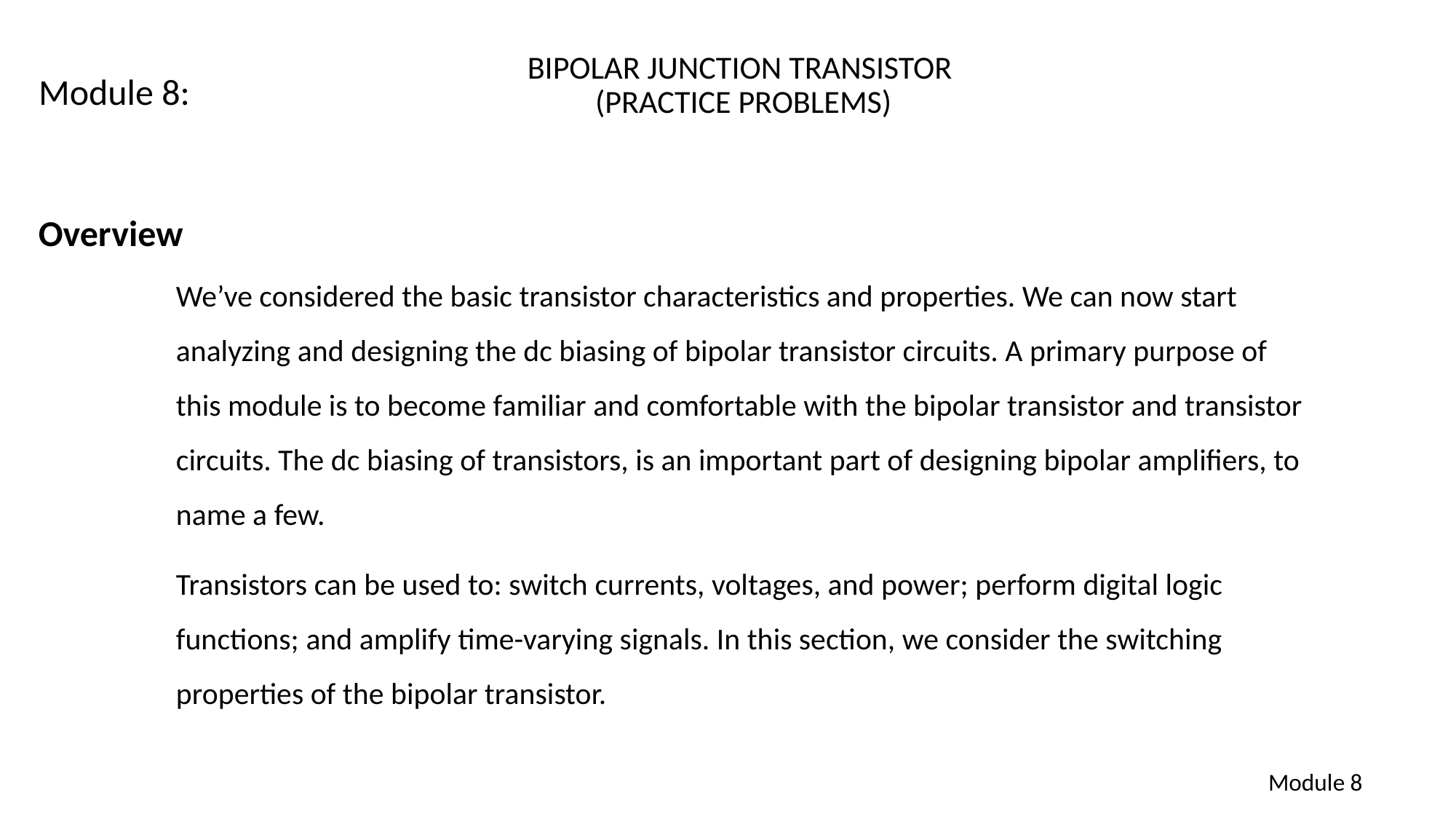

# Module 8:
BIPOLAR JUNCTION TRANSISTOR
(PRACTICE PROBLEMS)
Overview
We’ve considered the basic transistor characteristics and properties. We can now start analyzing and designing the dc biasing of bipolar transistor circuits. A primary purpose of this module is to become familiar and comfortable with the bipolar transistor and transistor circuits. The dc biasing of transistors, is an important part of designing bipolar amplifiers, to name a few.
Transistors can be used to: switch currents, voltages, and power; perform digital logic functions; and amplify time-varying signals. In this section, we consider the switching properties of the bipolar transistor.
Module 8